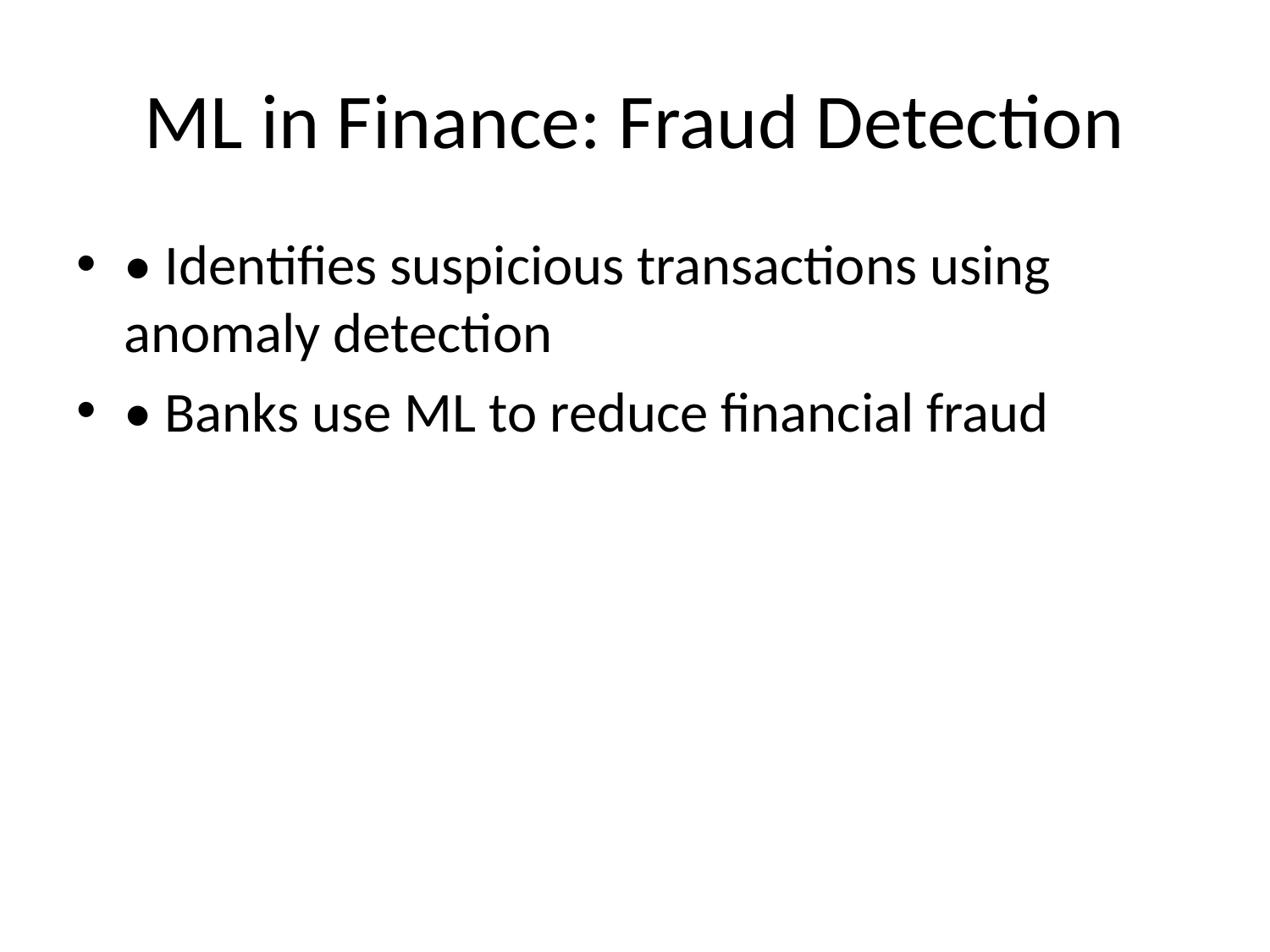

# ML in Finance: Fraud Detection
• Identifies suspicious transactions using anomaly detection
• Banks use ML to reduce financial fraud